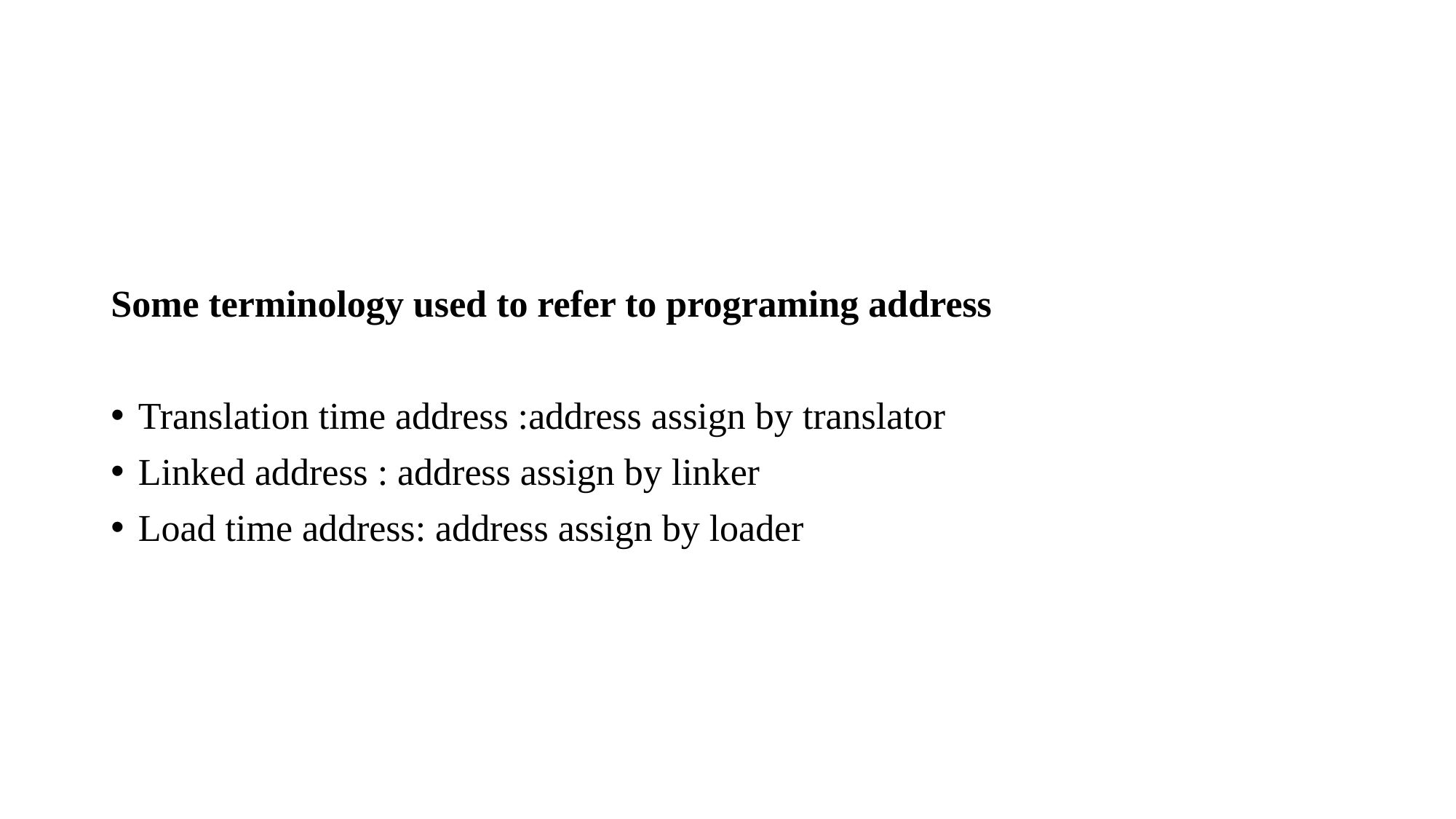

#

Some terminology used to refer to programing address

Translation time address :address assign by translator
Linked address : address assign by linker
Load time address: address assign by loader